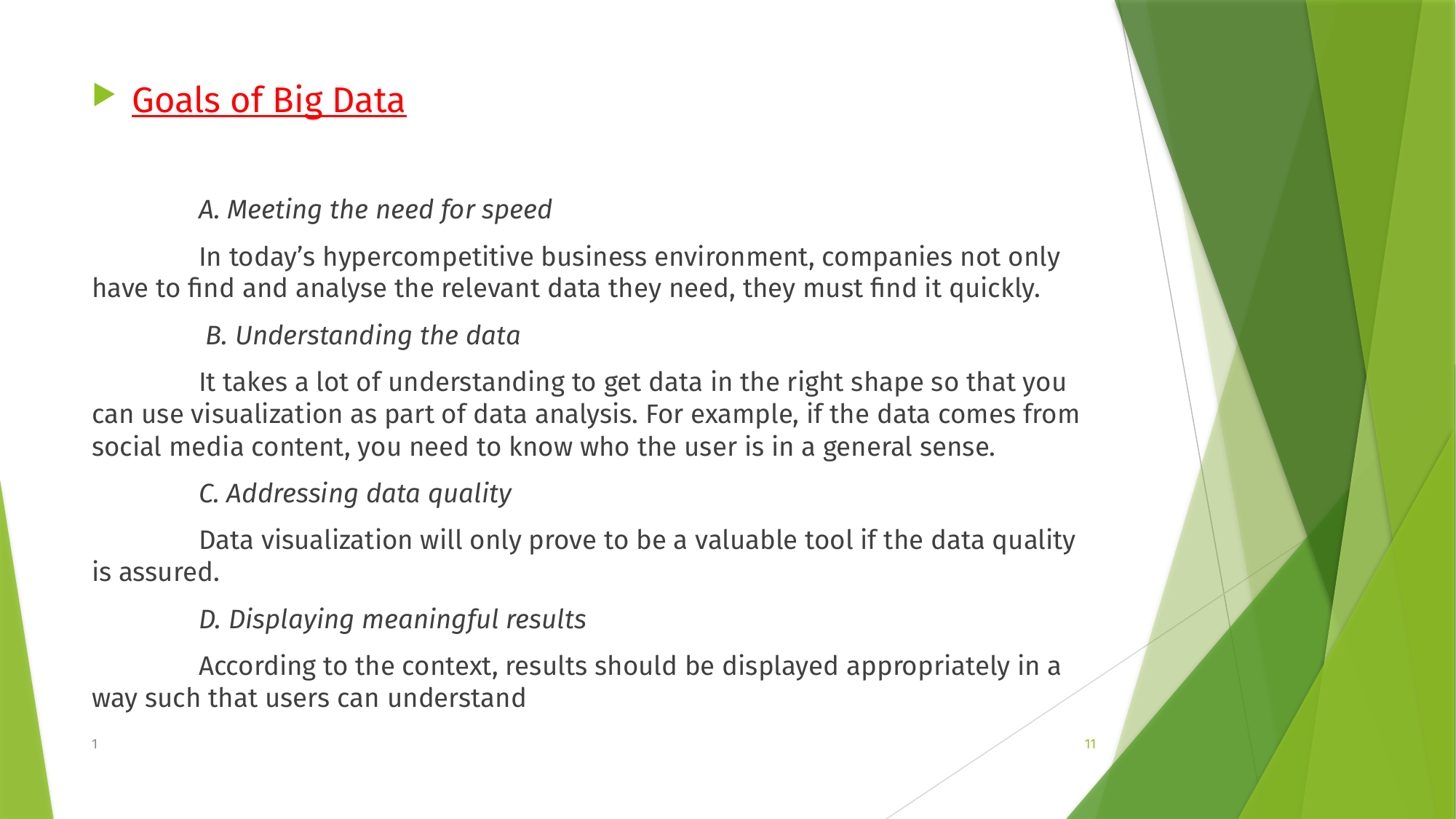

Goals of Big Data

	A. Meeting the need for speed
	In today’s hypercompetitive business environment, companies not only have to find and analyse the relevant data they need, they must find it quickly.
	 B. Understanding the data
	It takes a lot of understanding to get data in the right shape so that you can use visualization as part of data analysis. For example, if the data comes from social media content, you need to know who the user is in a general sense.
	C. Addressing data quality
	Data visualization will only prove to be a valuable tool if the data quality is assured.
	D. Displaying meaningful results
	According to the context, results should be displayed appropriately in a way such that users can understand

#
1
11